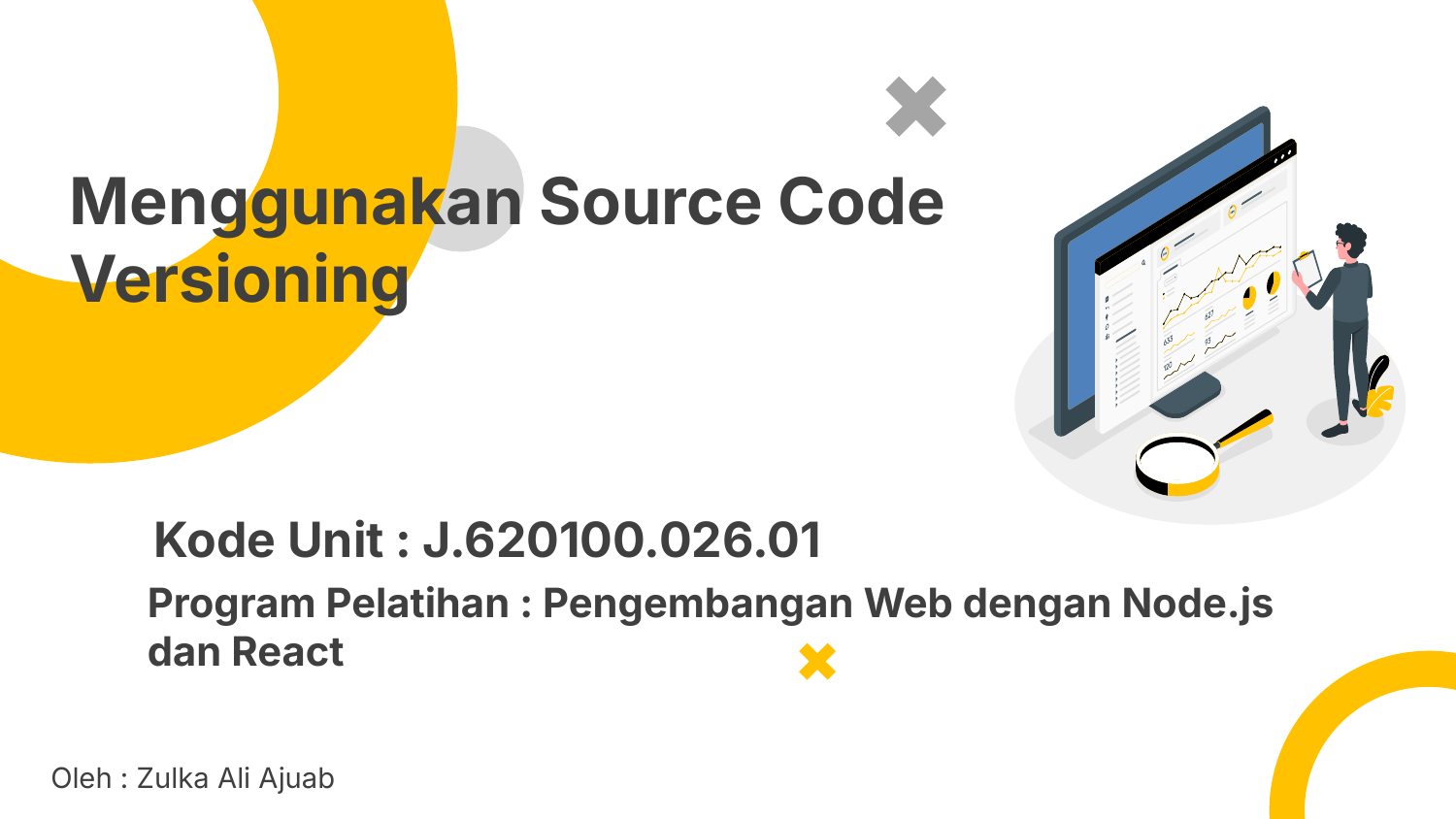

Menggunakan Source Code Versioning
Kode Unit : J.620100.026.01
Program Pelatihan : Pengembangan Web dengan Node.js dan React

Oleh : Zulka Ali Ajuab